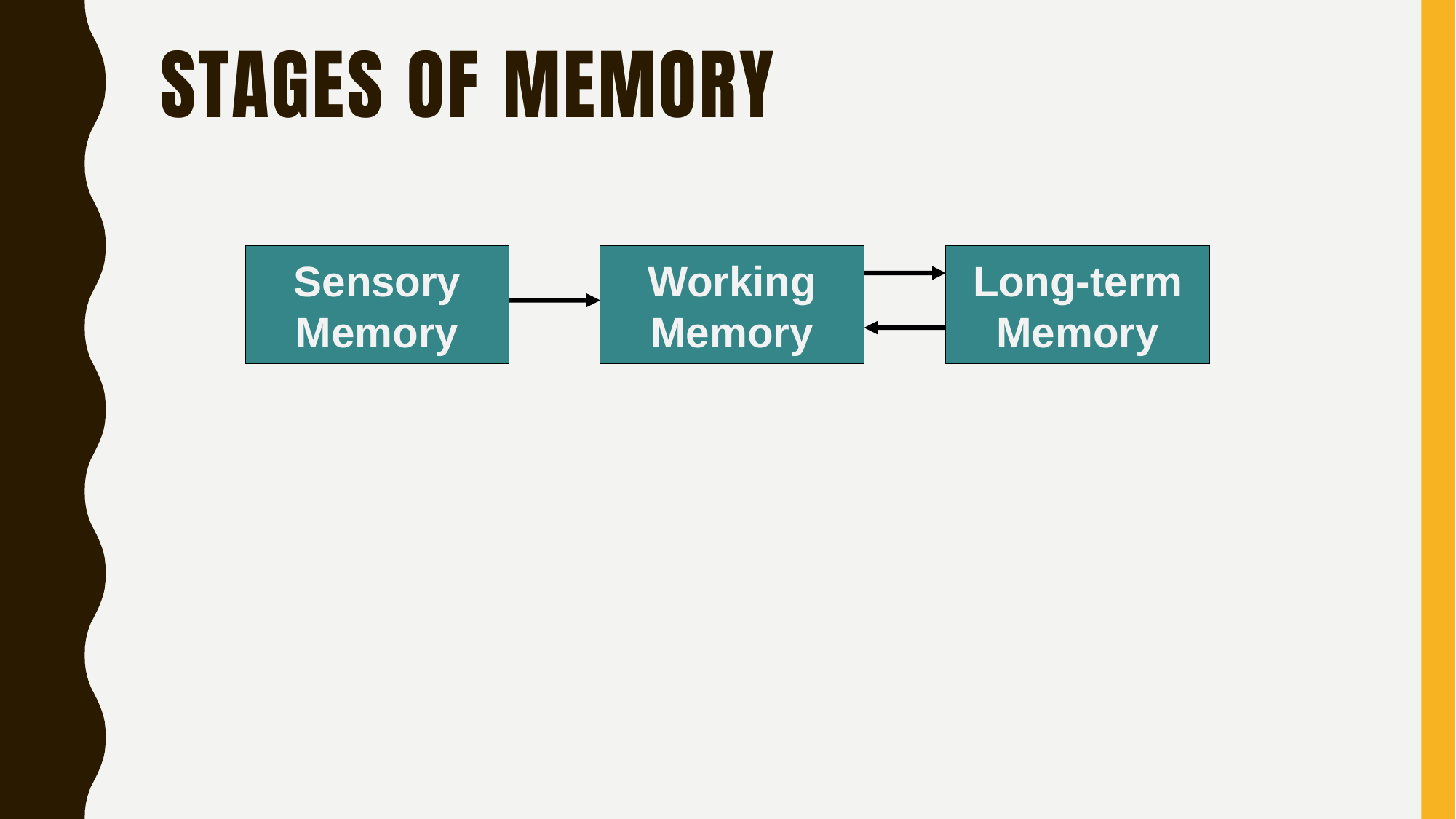

# Stages of Memory
Sensory Memory
Working Memory
Long-term Memory